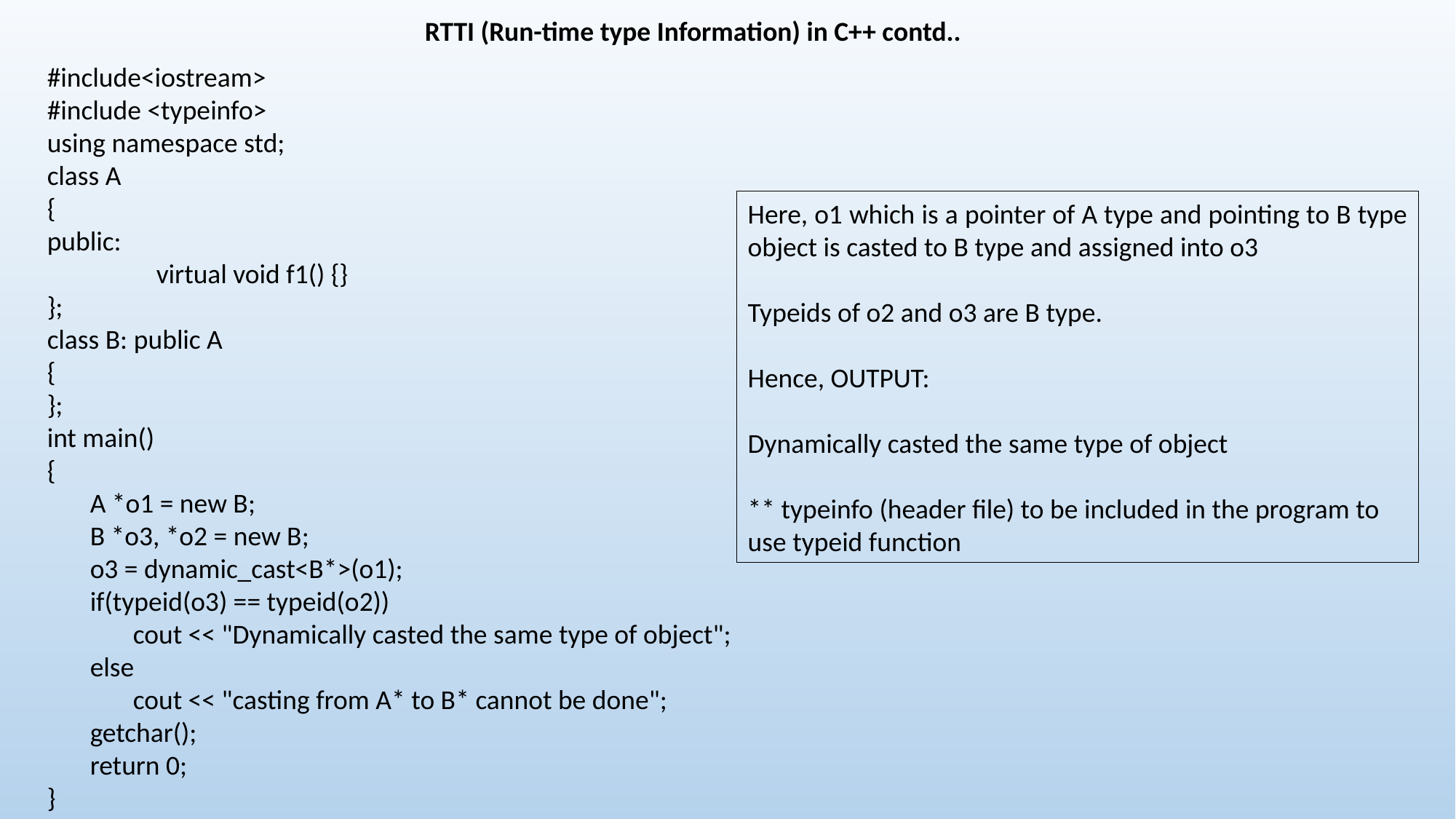

RTTI (Run-time type Information) in C++ contd..
#include<iostream>
#include <typeinfo>
using namespace std;
class A
{
public:
	virtual void f1() {}
};
class B: public A
{
};
int main()
{
A *o1 = new B;
B *o3, *o2 = new B;
o3 = dynamic_cast<B*>(o1);
if(typeid(o3) == typeid(o2))
cout << "Dynamically casted the same type of object";
else
cout << "casting from A* to B* cannot be done";
getchar();
return 0;
}
Here, o1 which is a pointer of A type and pointing to B type object is casted to B type and assigned into o3

Typeids of o2 and o3 are B type.

Hence, OUTPUT:

Dynamically casted the same type of object

** typeinfo (header file) to be included in the program to use typeid function